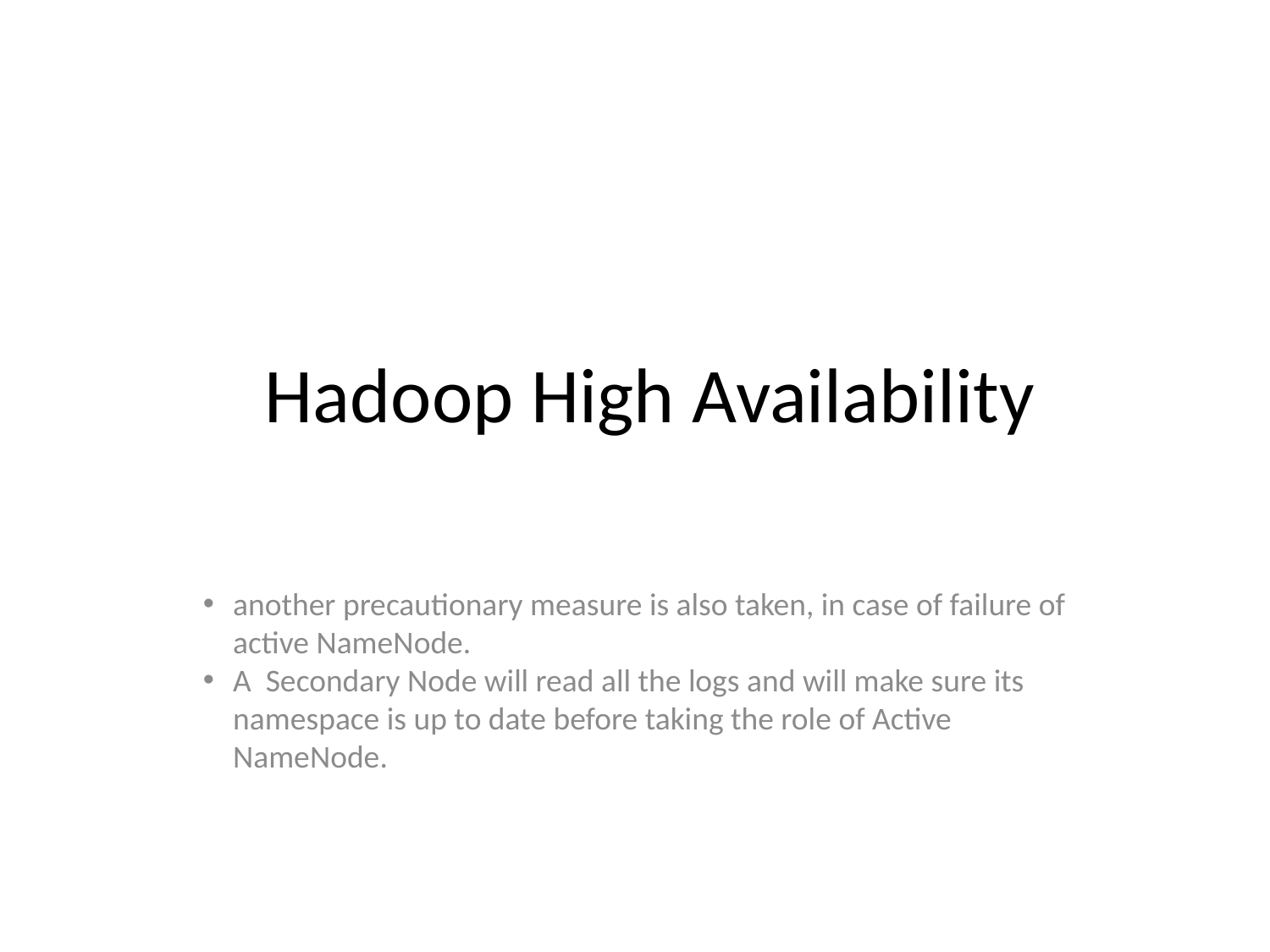

Hadoop High Availability

another precautionary measure is also taken, in case of failure of active NameNode.
A  Secondary Node will read all the logs and will make sure its namespace is up to date before taking the role of Active NameNode.